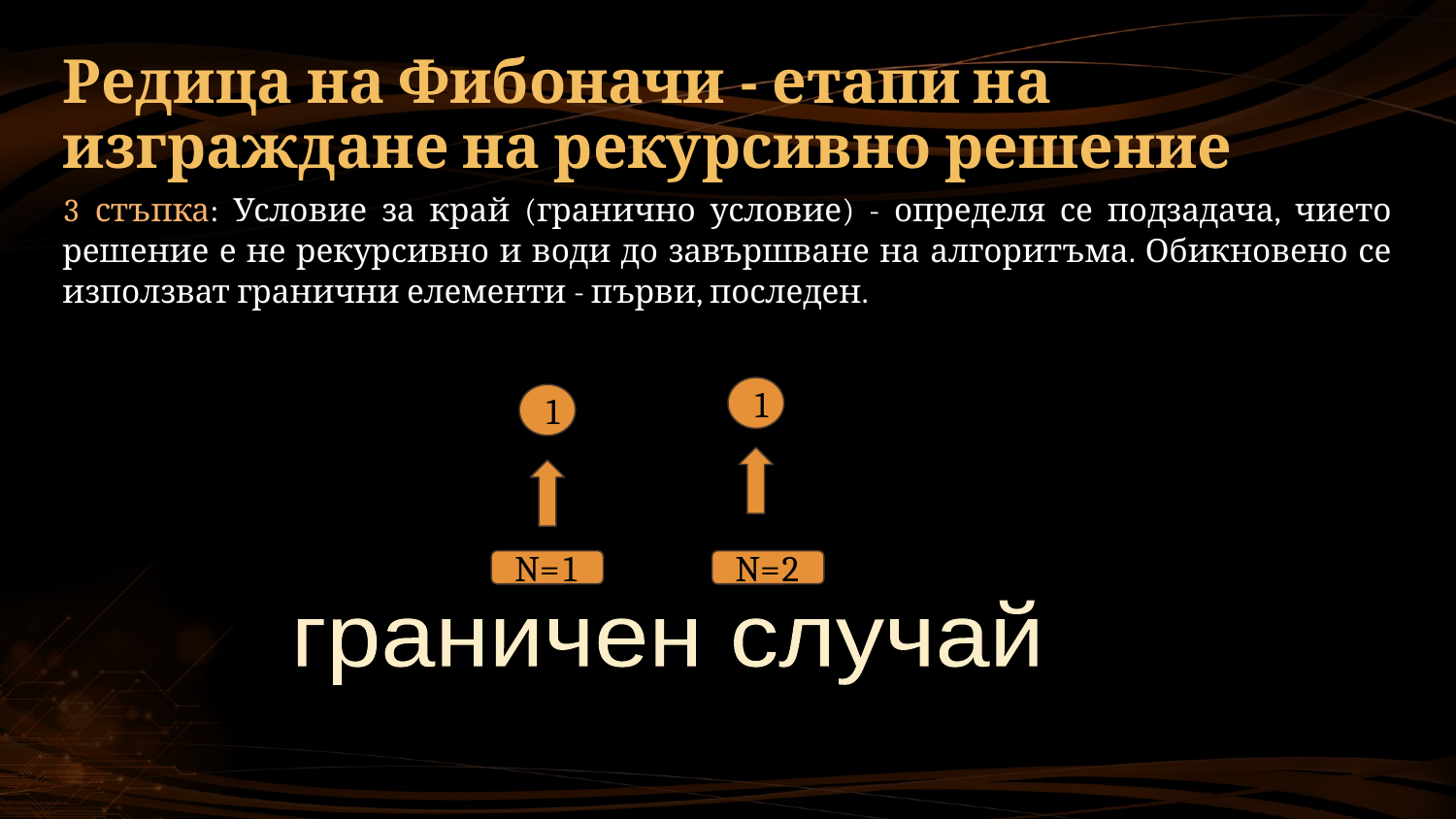

# Редица на Фибоначи - етапи на изграждане на рекурсивно решение
3 стъпка: Условие за край (гранично условие) - определя се подзадача, чието решение е не рекурсивно и води до завършване на алгоритъма. Обикновено се използват гранични елементи - първи, последен.

1
1

N=1
N=2
граничен случай